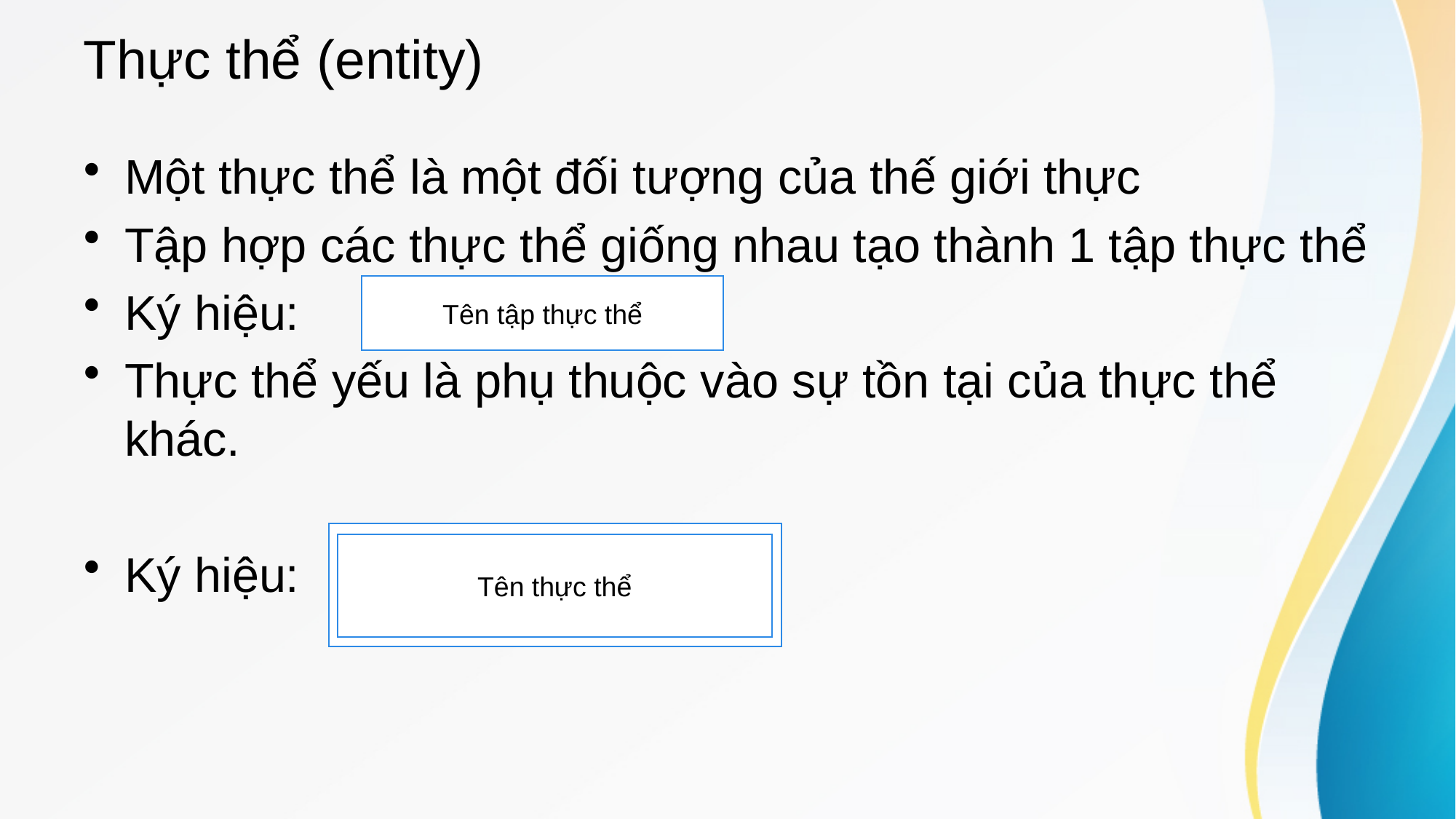

# Thực thể (entity)
Một thực thể là một đối tượng của thế giới thực
Tập hợp các thực thể giống nhau tạo thành 1 tập thực thể
Ký hiệu:
Thực thể yếu là phụ thuộc vào sự tồn tại của thực thể khác.

Ký hiệu:
Tên tập thực thể

Tên thực thể